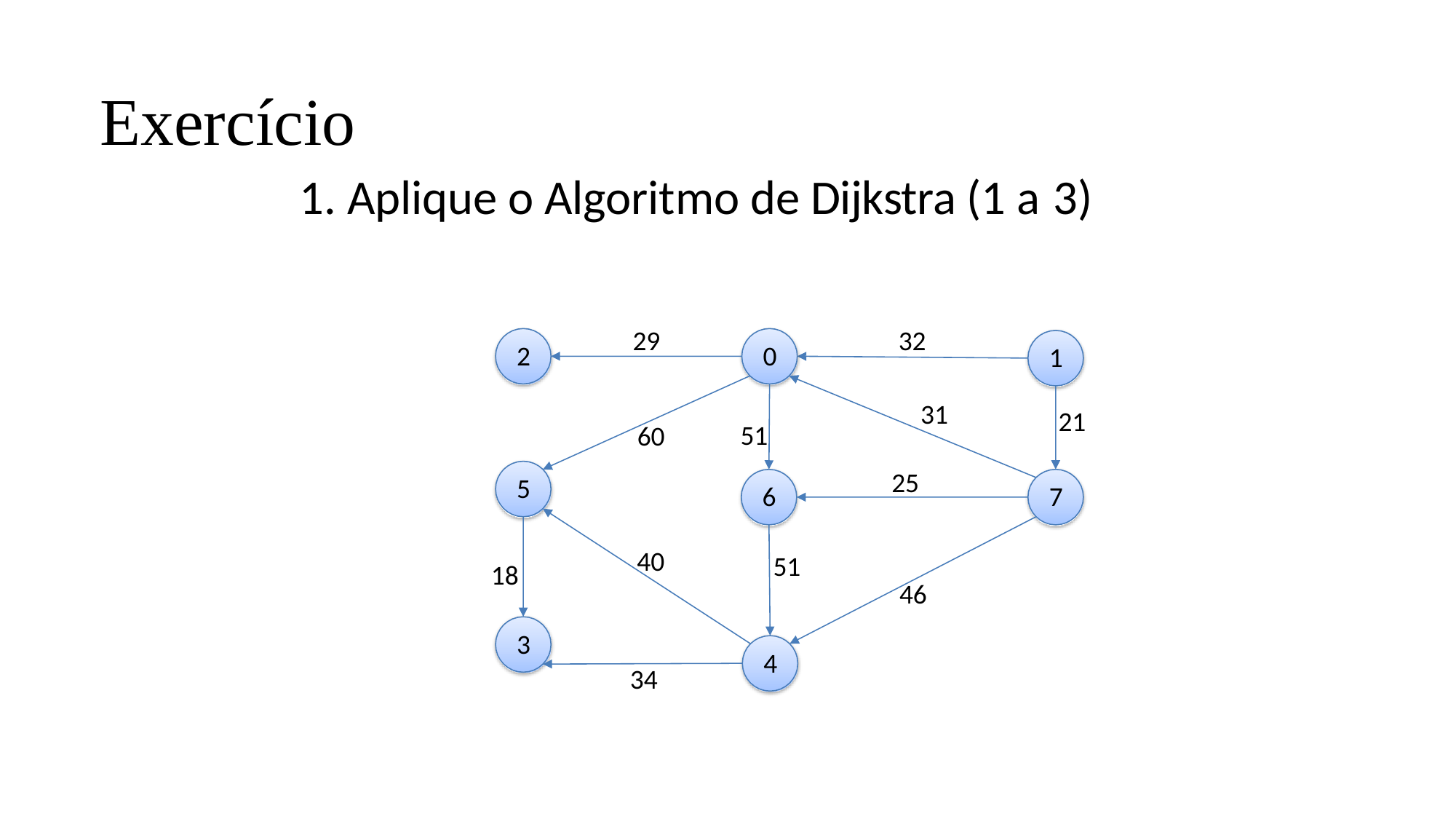

# Exercício
1. Aplique o Algoritmo de Dijkstra (1 a 3)
29
32

2
0
1

31
21
51
60

25

5
7
6
40
51
18
46

3

4
34